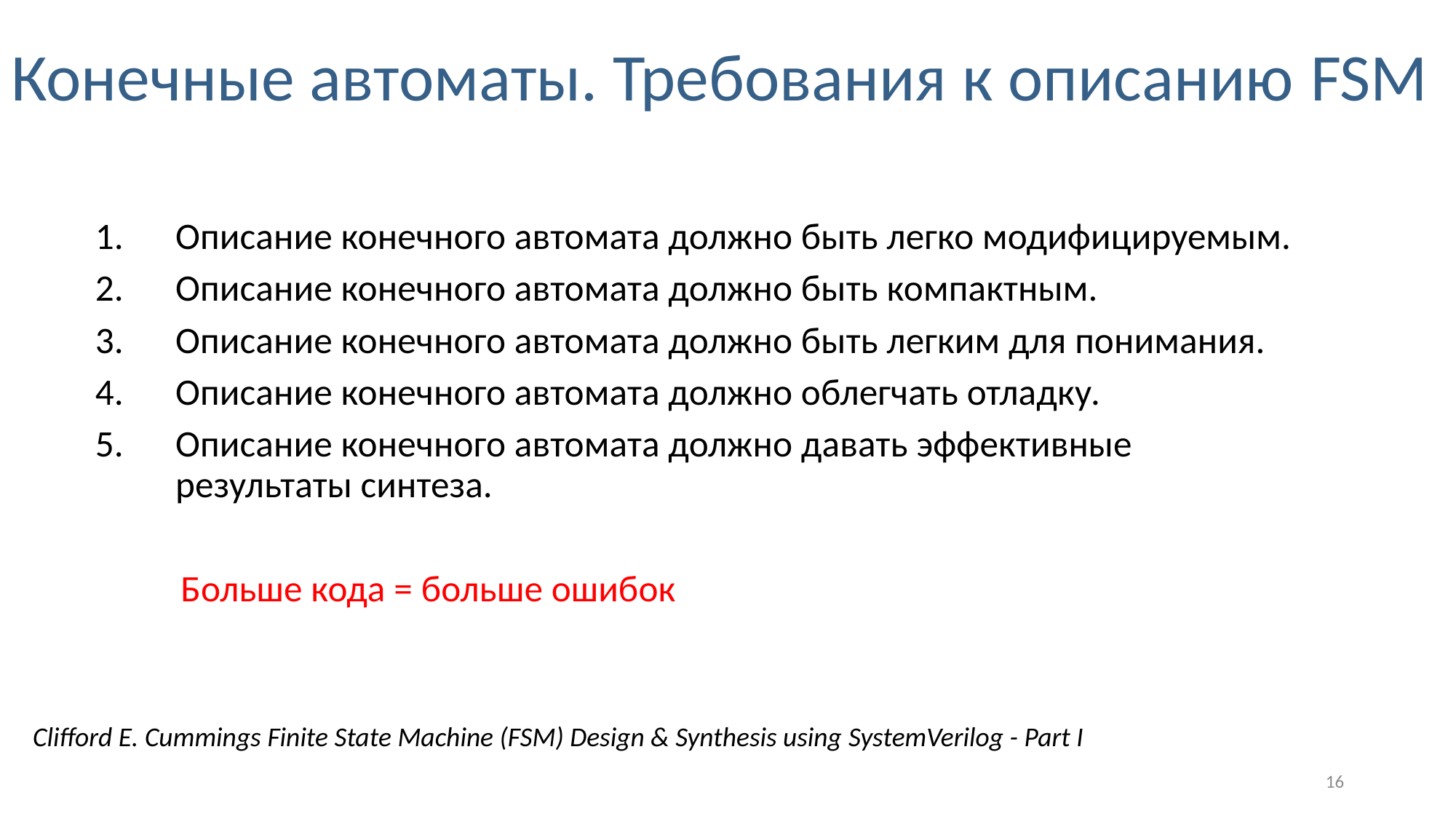

# Конечные автоматы. Требования к описанию FSM

Описание конечного автомата должно быть легко модифицируемым.
Описание конечного автомата должно быть компактным.
Описание конечного автомата должно быть легким для понимания.
Описание конечного автомата должно облегчать отладку.
Описание конечного автомата должно давать эффективные результаты синтеза.

          Больше кода = больше ошибок

Clifford E. Cummings Finite State Machine (FSM) Design & Synthesis using SystemVerilog - Part I
16